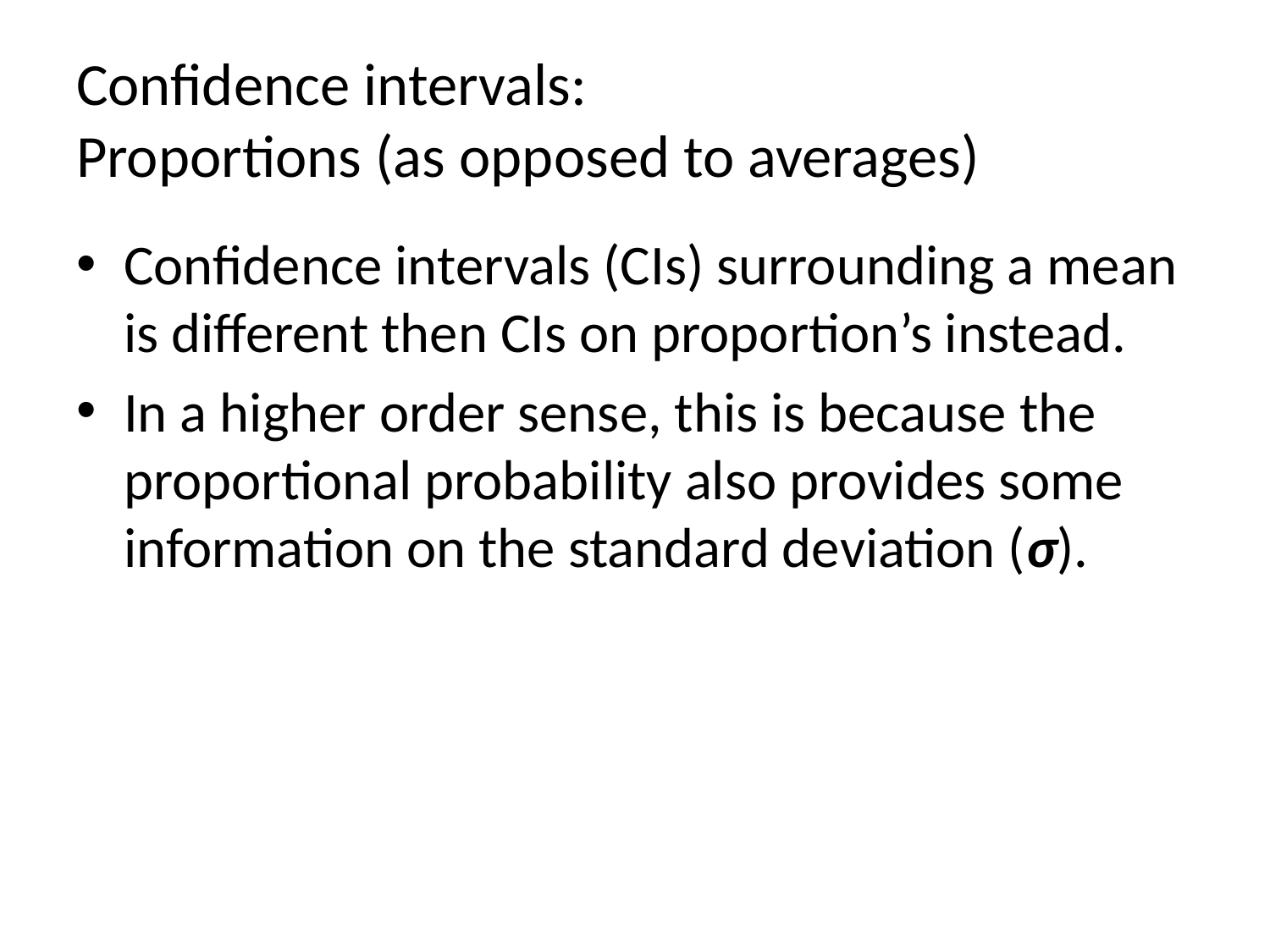

# Confidence intervals: Proportions (as opposed to averages)
Confidence intervals (CIs) surrounding a mean is different then CIs on proportion’s instead.
In a higher order sense, this is because the proportional probability also provides some information on the standard deviation (σ).